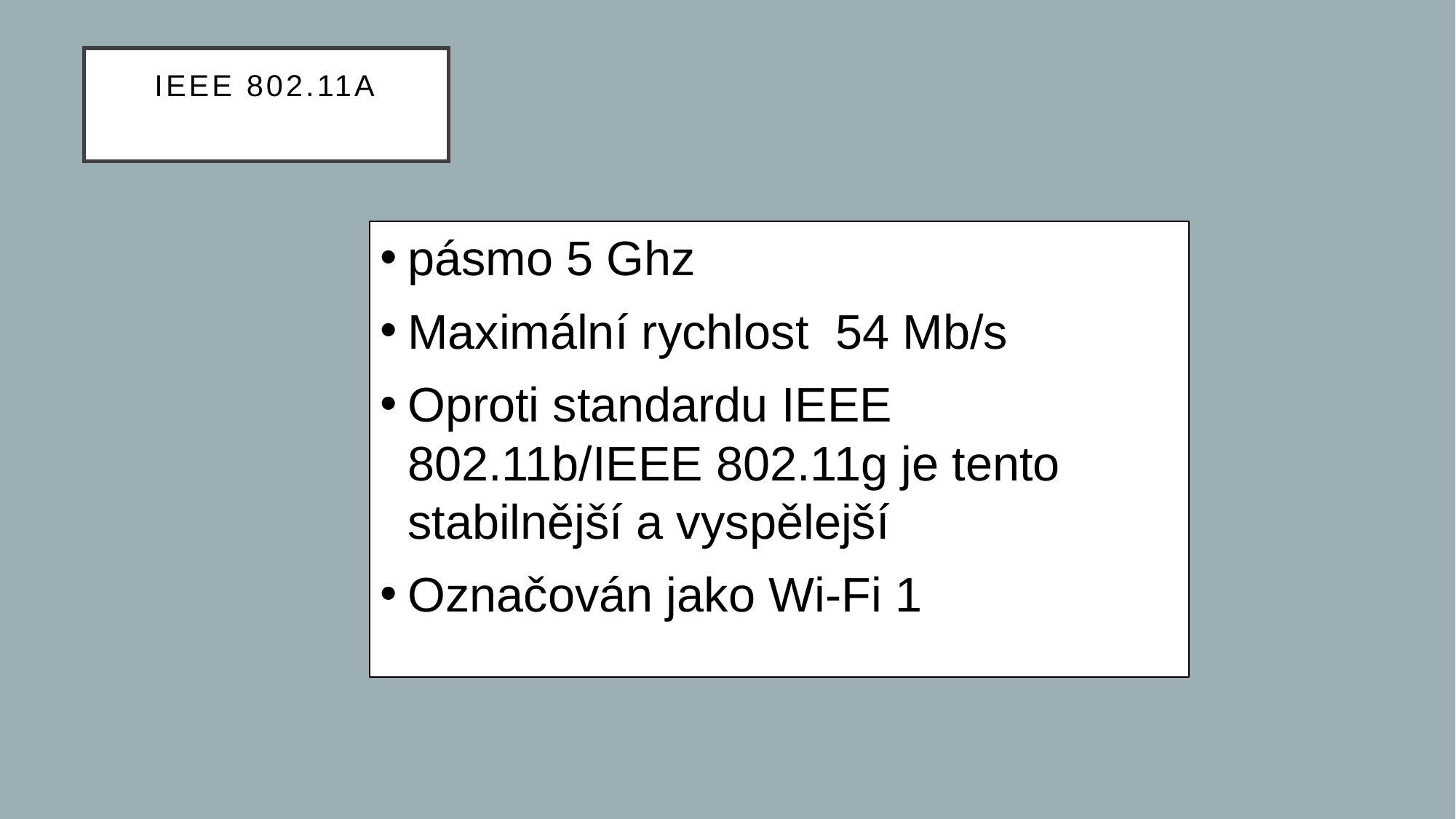

# IEEE 802.11a
pásmo 5 Ghz
Maximální rychlost  54 Mb/s
Oproti standardu IEEE 802.11b/IEEE 802.11g je tento stabilnější a vyspělejší
Označován jako Wi-Fi 1